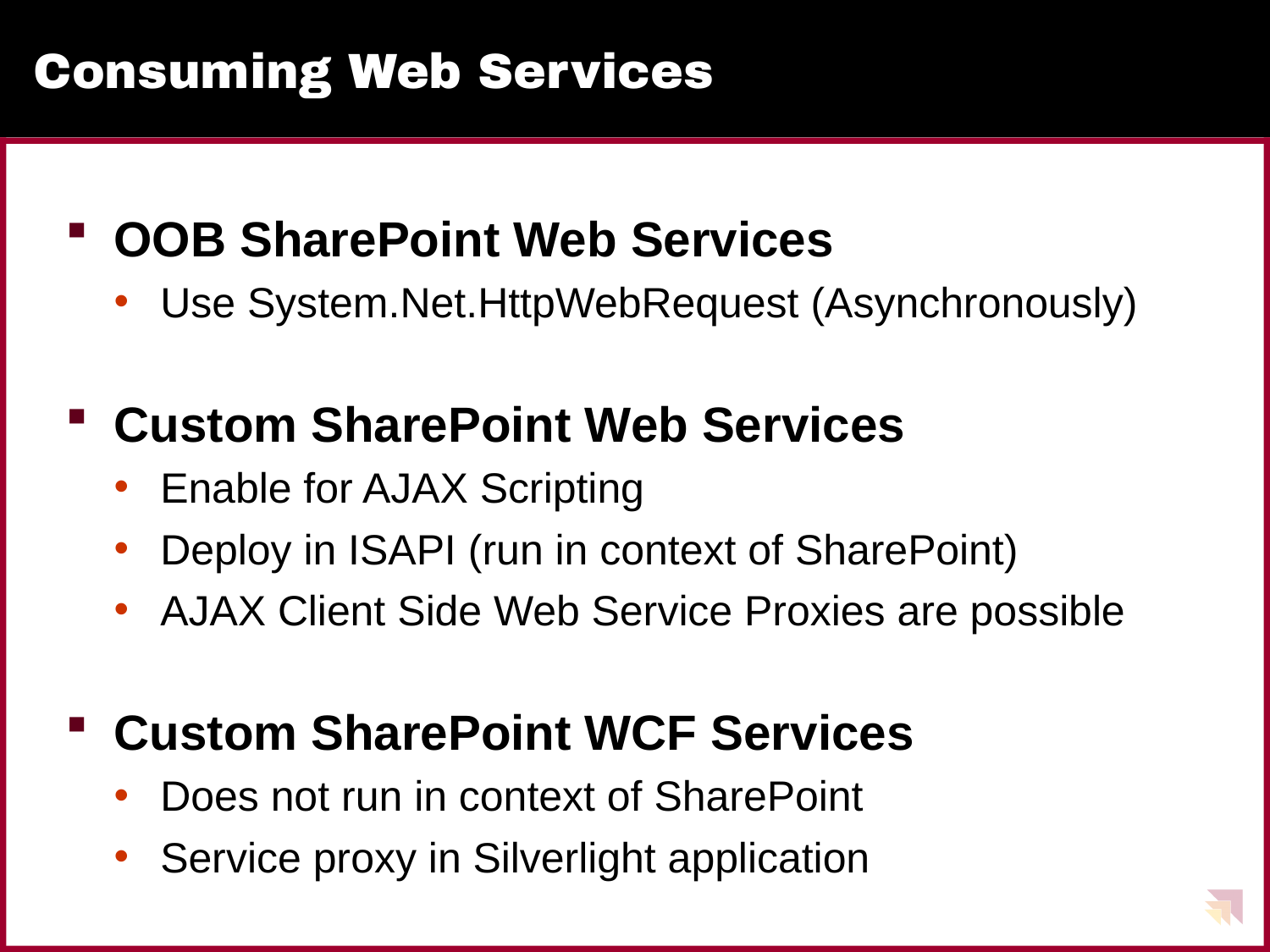

# Consuming Web Services
OOB SharePoint Web Services
Use System.Net.HttpWebRequest (Asynchronously)
Custom SharePoint Web Services
Enable for AJAX Scripting
Deploy in ISAPI (run in context of SharePoint)
AJAX Client Side Web Service Proxies are possible
Custom SharePoint WCF Services
Does not run in context of SharePoint
Service proxy in Silverlight application